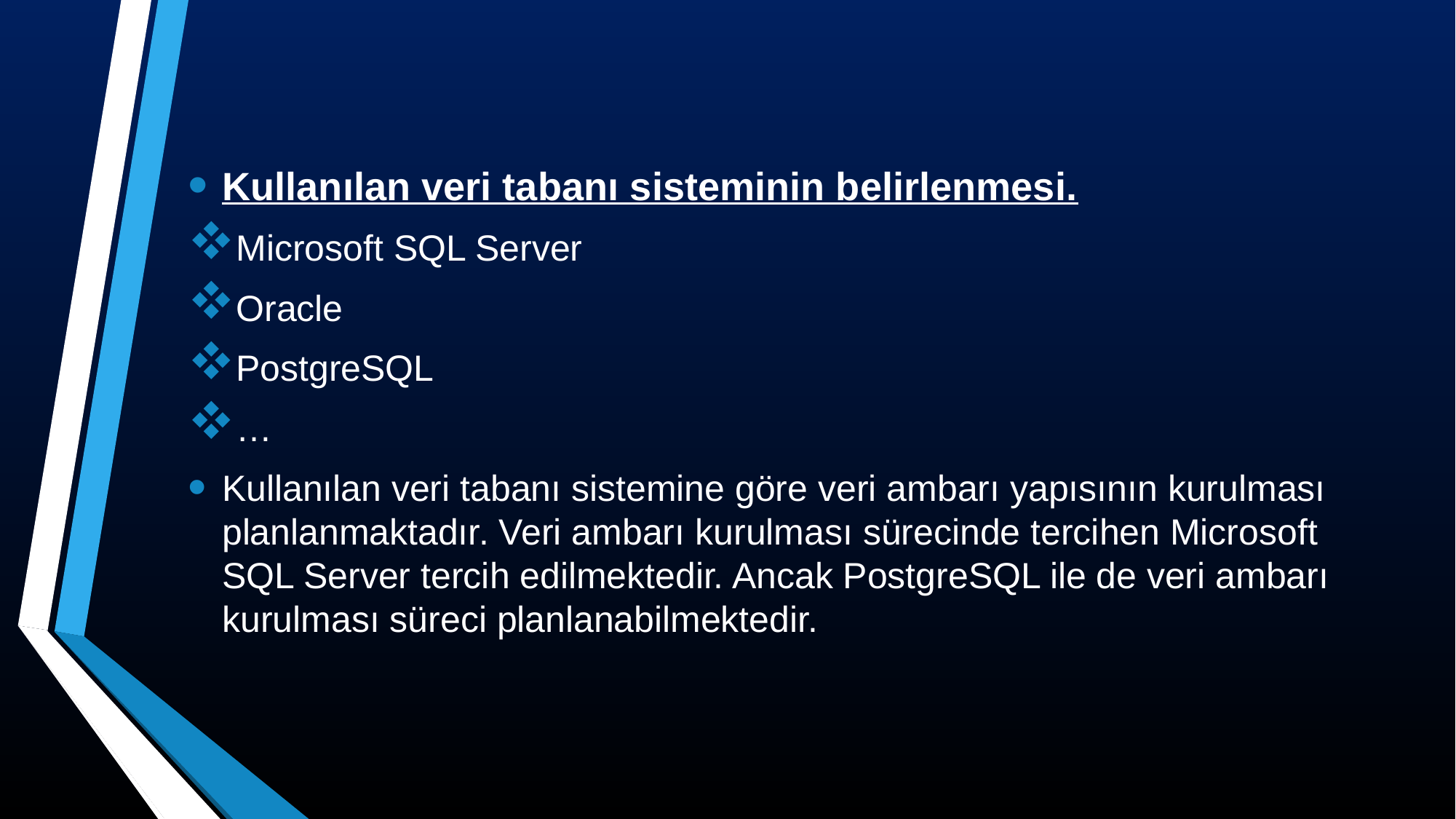

Kullanılan veri tabanı sisteminin belirlenmesi.
Microsoft SQL Server
Oracle
PostgreSQL
…
Kullanılan veri tabanı sistemine göre veri ambarı yapısının kurulması planlanmaktadır. Veri ambarı kurulması sürecinde tercihen Microsoft SQL Server tercih edilmektedir. Ancak PostgreSQL ile de veri ambarı kurulması süreci planlanabilmektedir.